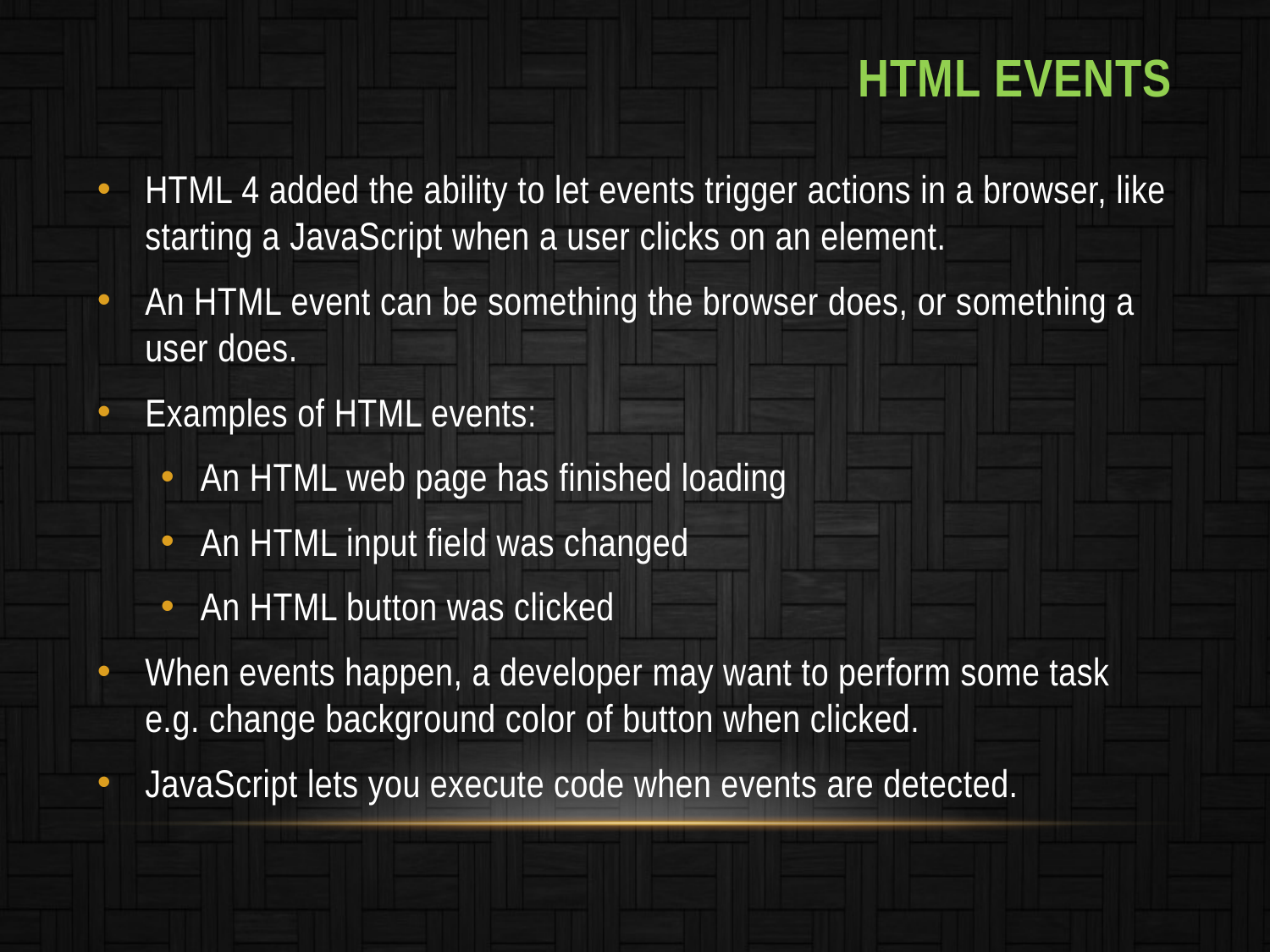

# HTML Events
HTML 4 added the ability to let events trigger actions in a browser, like starting a JavaScript when a user clicks on an element.
An HTML event can be something the browser does, or something a user does.
Examples of HTML events:
An HTML web page has finished loading
An HTML input field was changed
An HTML button was clicked
When events happen, a developer may want to perform some task e.g. change background color of button when clicked.
JavaScript lets you execute code when events are detected.